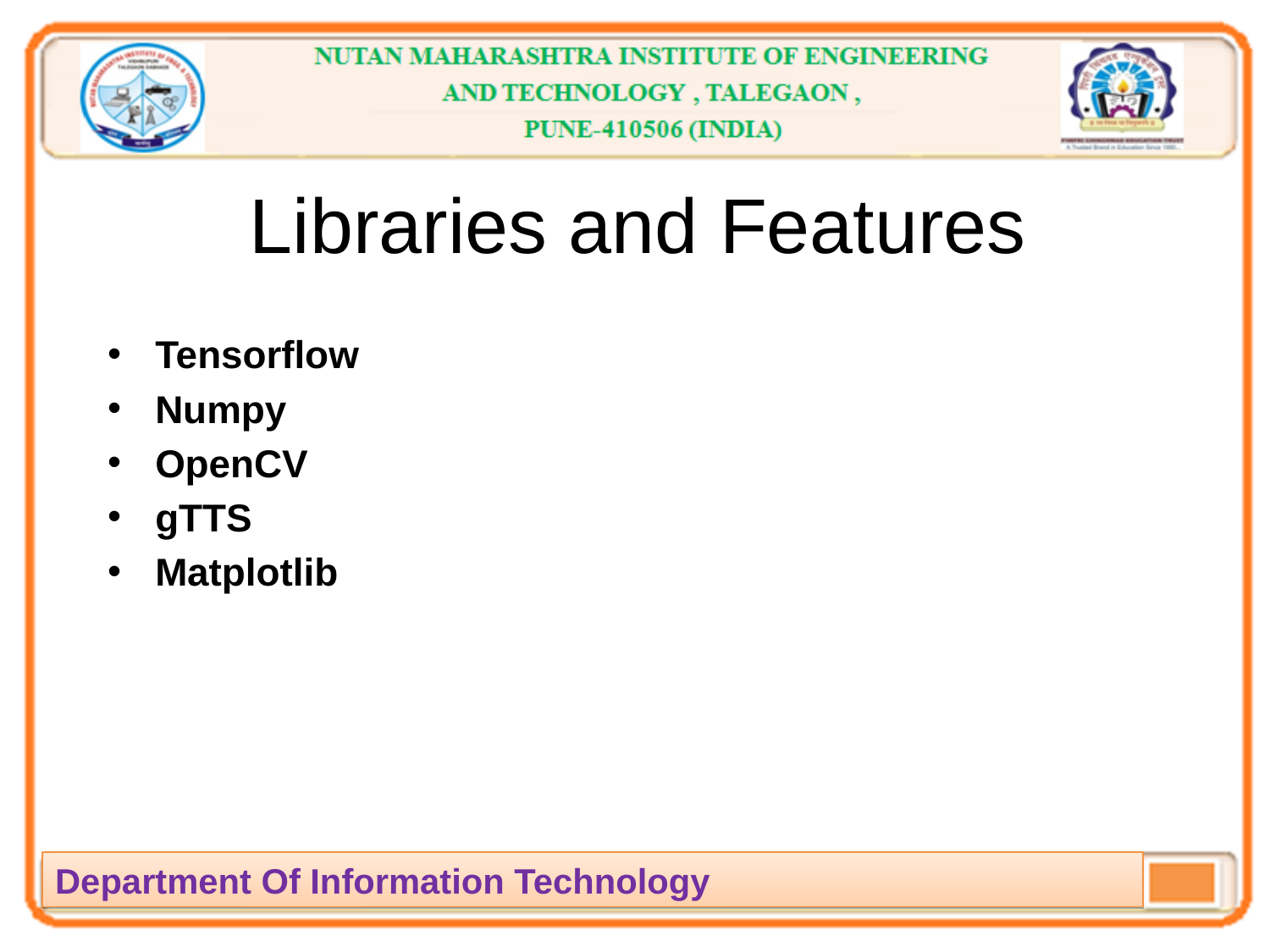

# Libraries and Features
Tensorflow
Numpy
OpenCV
gTTS
Matplotlib

Department Of Information Technology